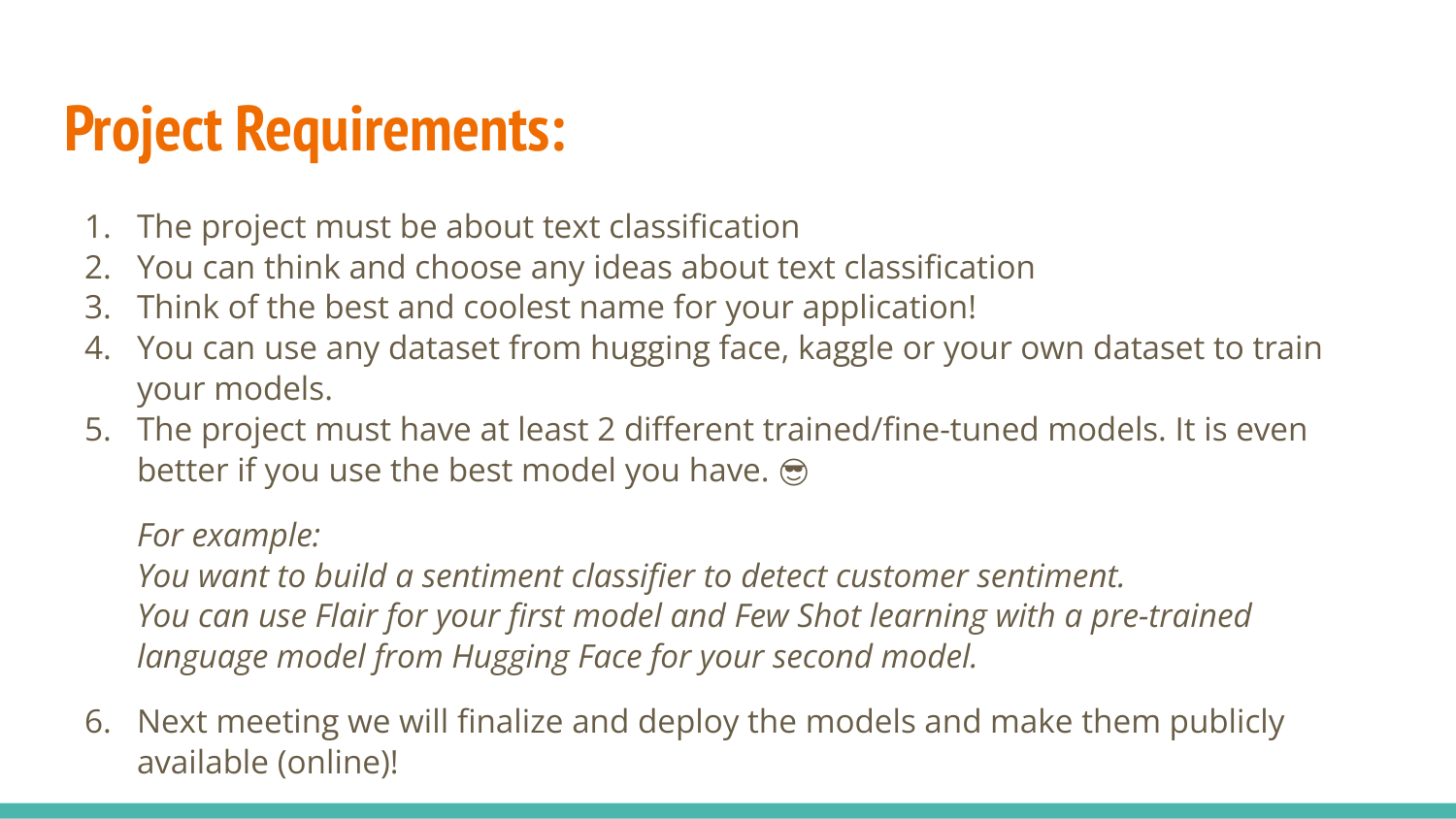

# Project Requirements:
The project must be about text classification
You can think and choose any ideas about text classification
Think of the best and coolest name for your application!
You can use any dataset from hugging face, kaggle or your own dataset to train your models.
The project must have at least 2 different trained/fine-tuned models. It is even better if you use the best model you have. 😎
For example:
You want to build a sentiment classifier to detect customer sentiment.
You can use Flair for your first model and Few Shot learning with a pre-trained language model from Hugging Face for your second model.
Next meeting we will finalize and deploy the models and make them publicly available (online)!